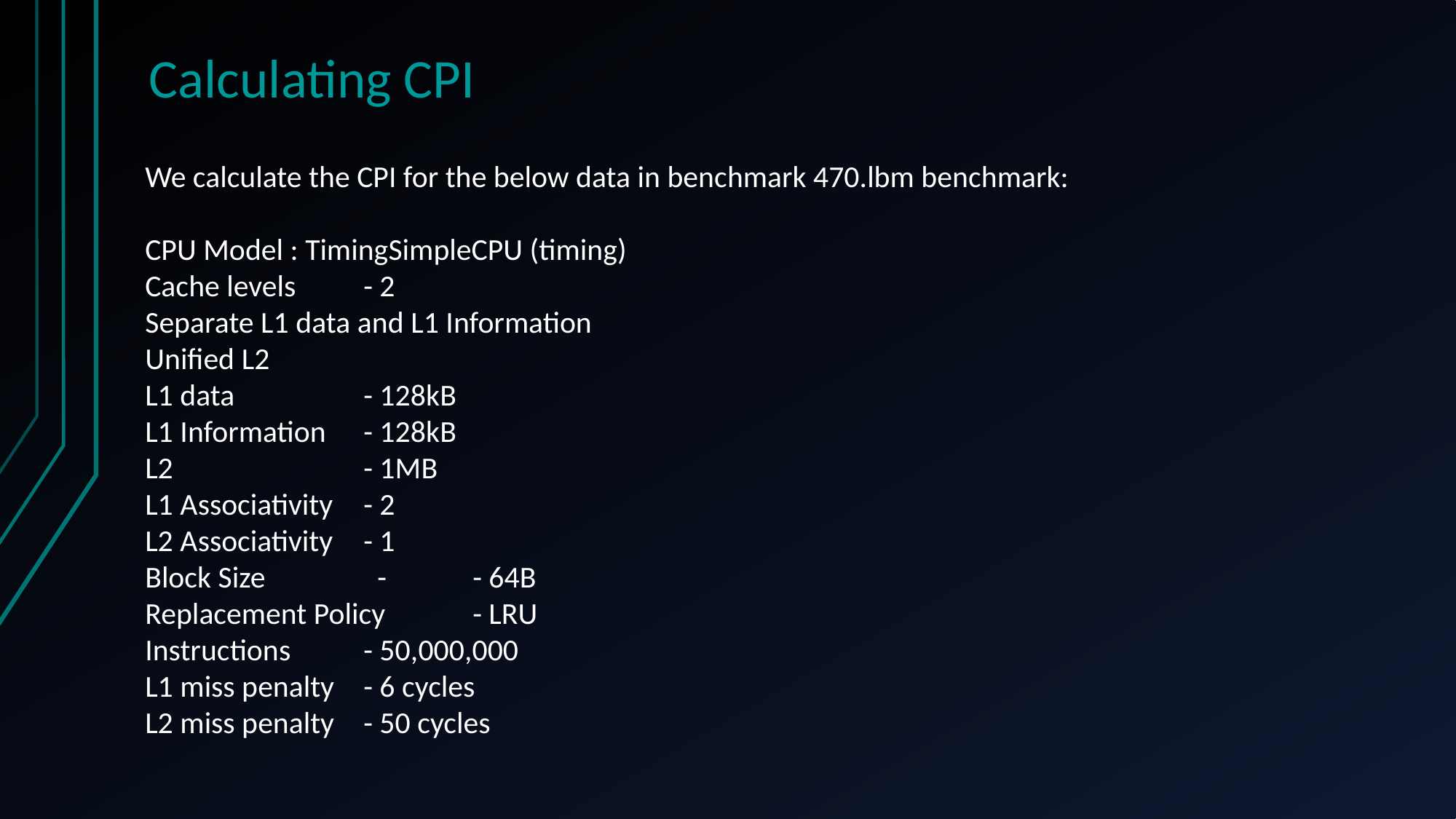

# Calculating CPI
We calculate the CPI for the below data in benchmark 470.lbm benchmark:

CPU Model : TimingSimpleCPU (timing)
Cache levels 	- 2
Separate L1 data and L1 Information
Unified L2
L1 data 	  	- 128kB
L1 Information 	- 128kB
L2		- 1MB
L1 Associativity  	- 2
L2 Associativity  	- 1
Block Size 	  -	- 64B
Replacement Policy	- LRU
Instructions	- 50,000,000
L1 miss penalty 	- 6 cycles
L2 miss penalty	- 50 cycles